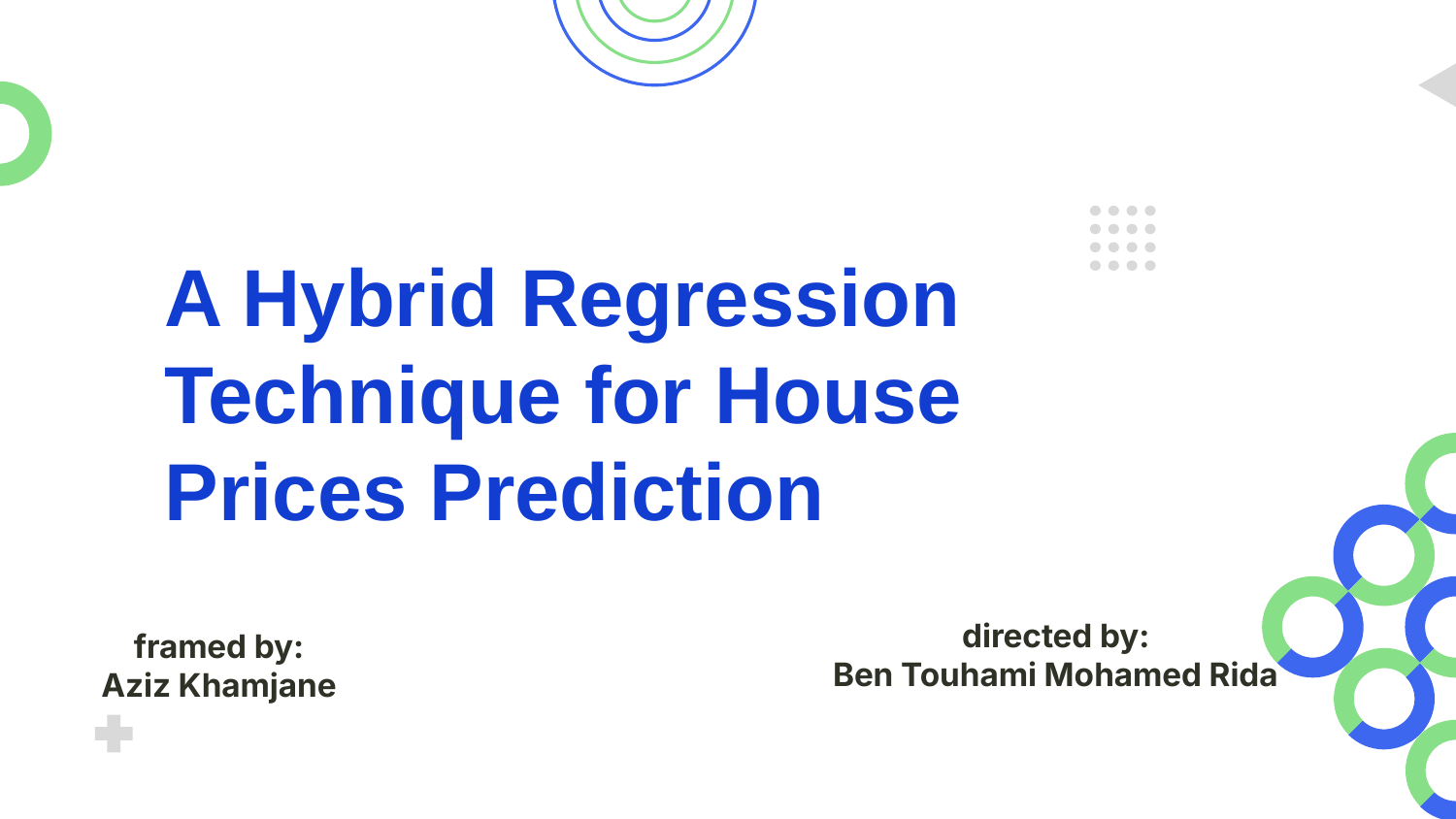

# A Hybrid Regression Technique for House Prices Prediction

directed by:
Ben Touhami Mohamed Rida
framed by:
Aziz Khamjane